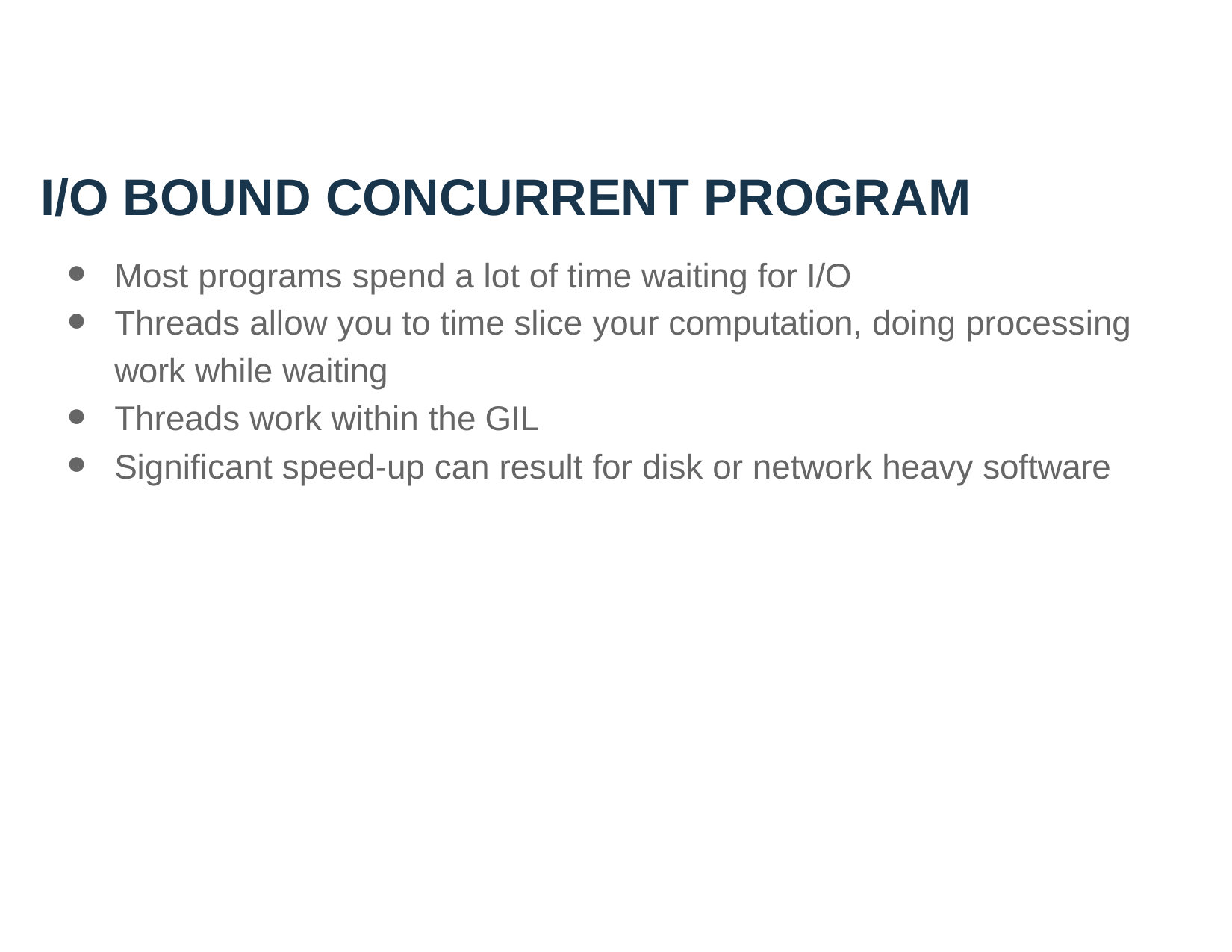

# I/O BOUND CONCURRENT PROGRAM
Most programs spend a lot of time waiting for I/O
Threads allow you to time slice your computation, doing processing work while waiting
Threads work within the GIL
Significant speed-up can result for disk or network heavy software